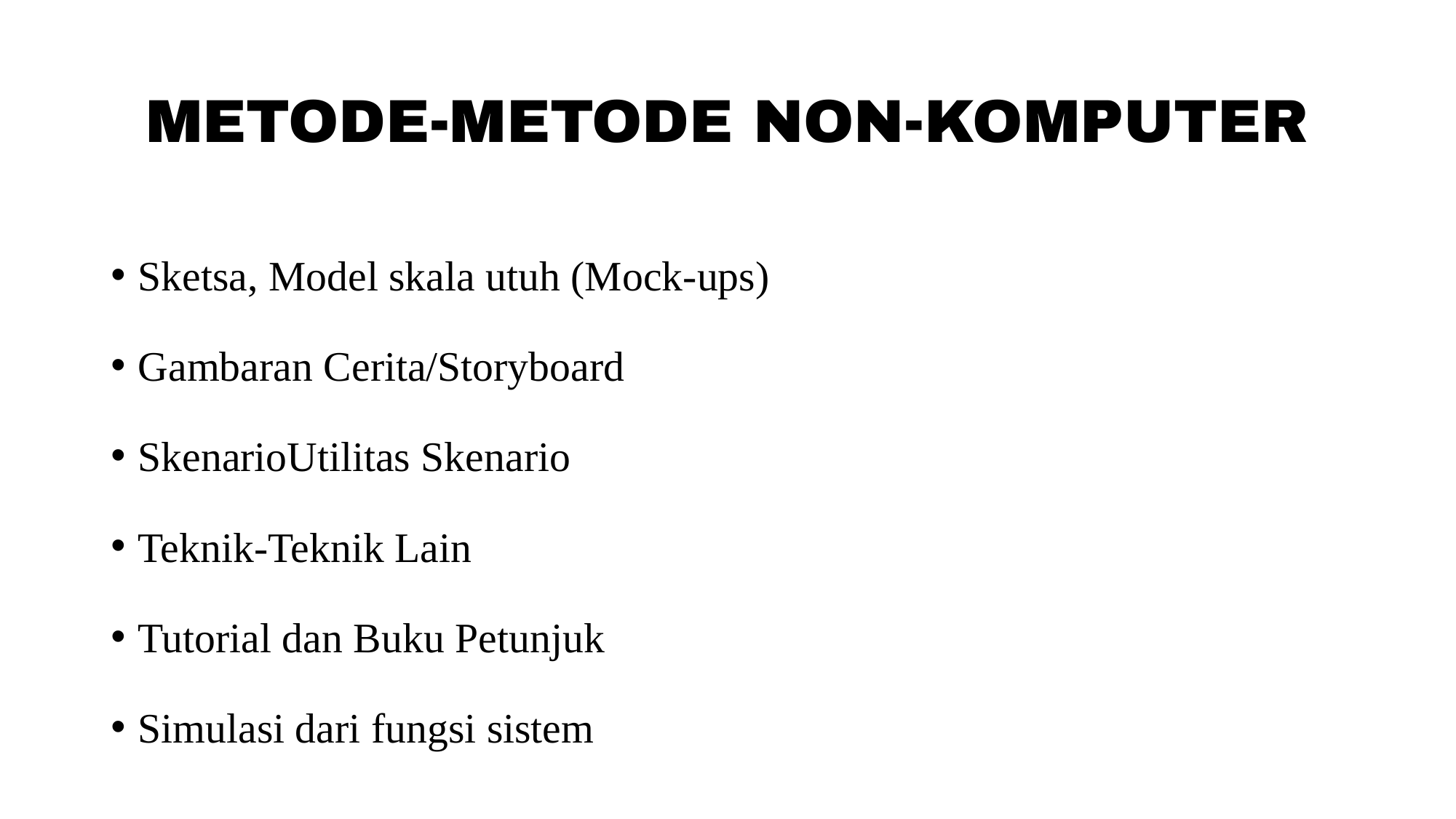

# METODE-METODE NON-KOMPUTER
Sketsa, Model skala utuh (Mock-ups)
Gambaran Cerita/Storyboard
SkenarioUtilitas Skenario
Teknik-Teknik Lain
Tutorial dan Buku Petunjuk
Simulasi dari fungsi sistem